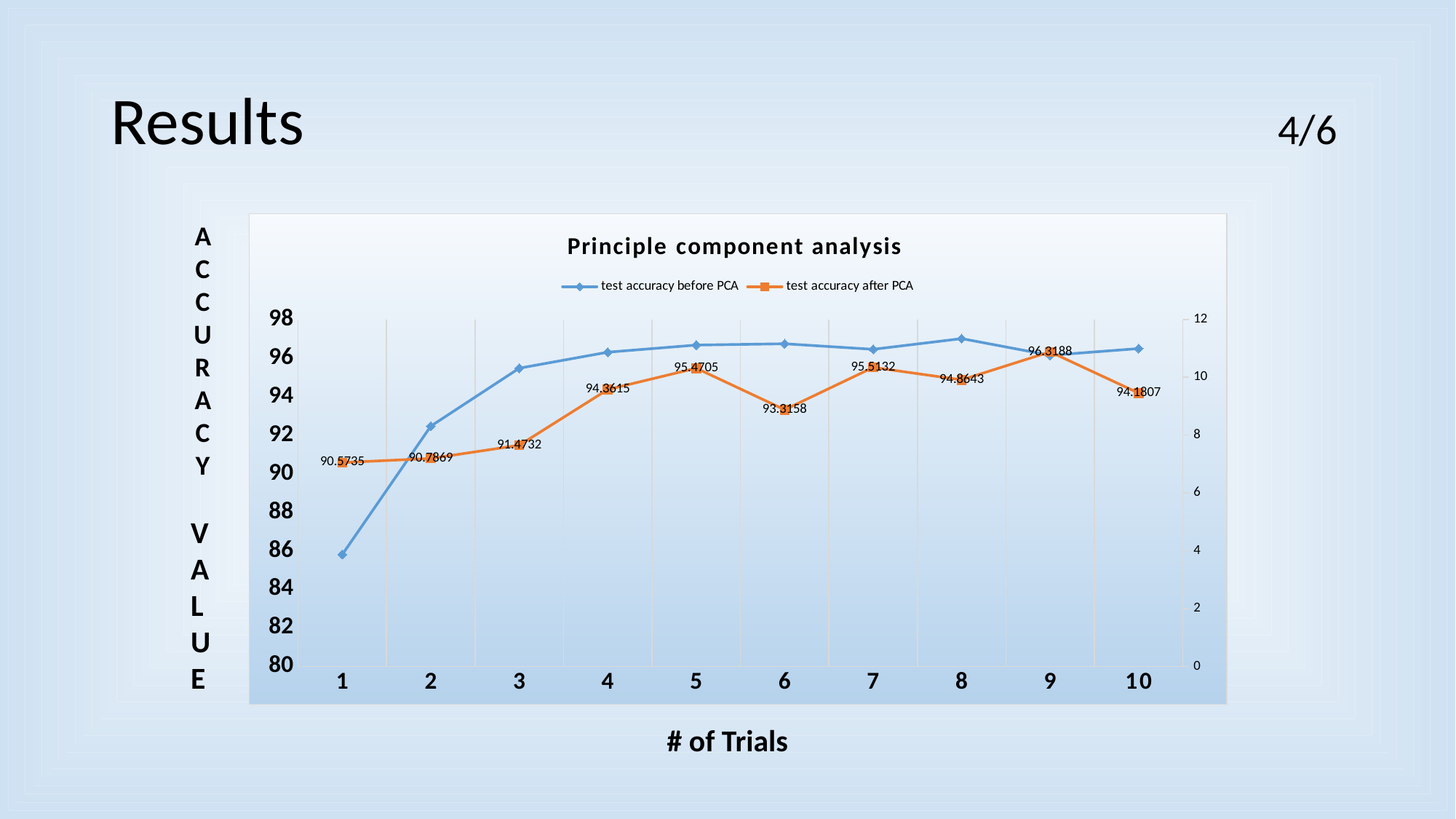

# Results									     4/6
ACCURACY
  VALUE

### Chart: Principle component analysis

| Category | test accuracy before PCA | test accuracy after PCA | # of trials used |
|---|---|---|---|
# of Trials